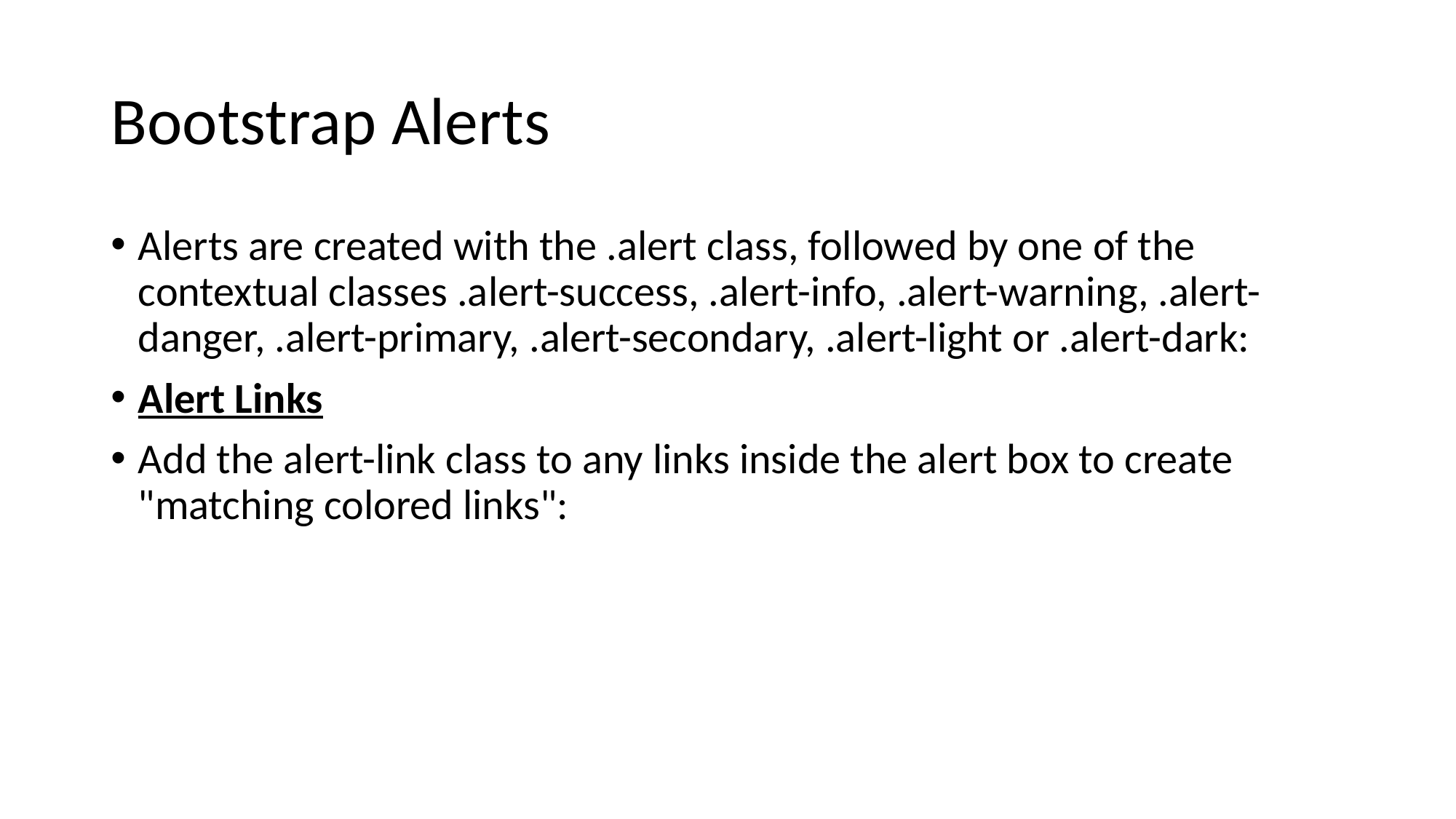

# Bootstrap Alerts
Alerts are created with the .alert class, followed by one of the contextual classes .alert-success, .alert-info, .alert-warning, .alert-danger, .alert-primary, .alert-secondary, .alert-light or .alert-dark:
Alert Links
Add the alert-link class to any links inside the alert box to create "matching colored links":